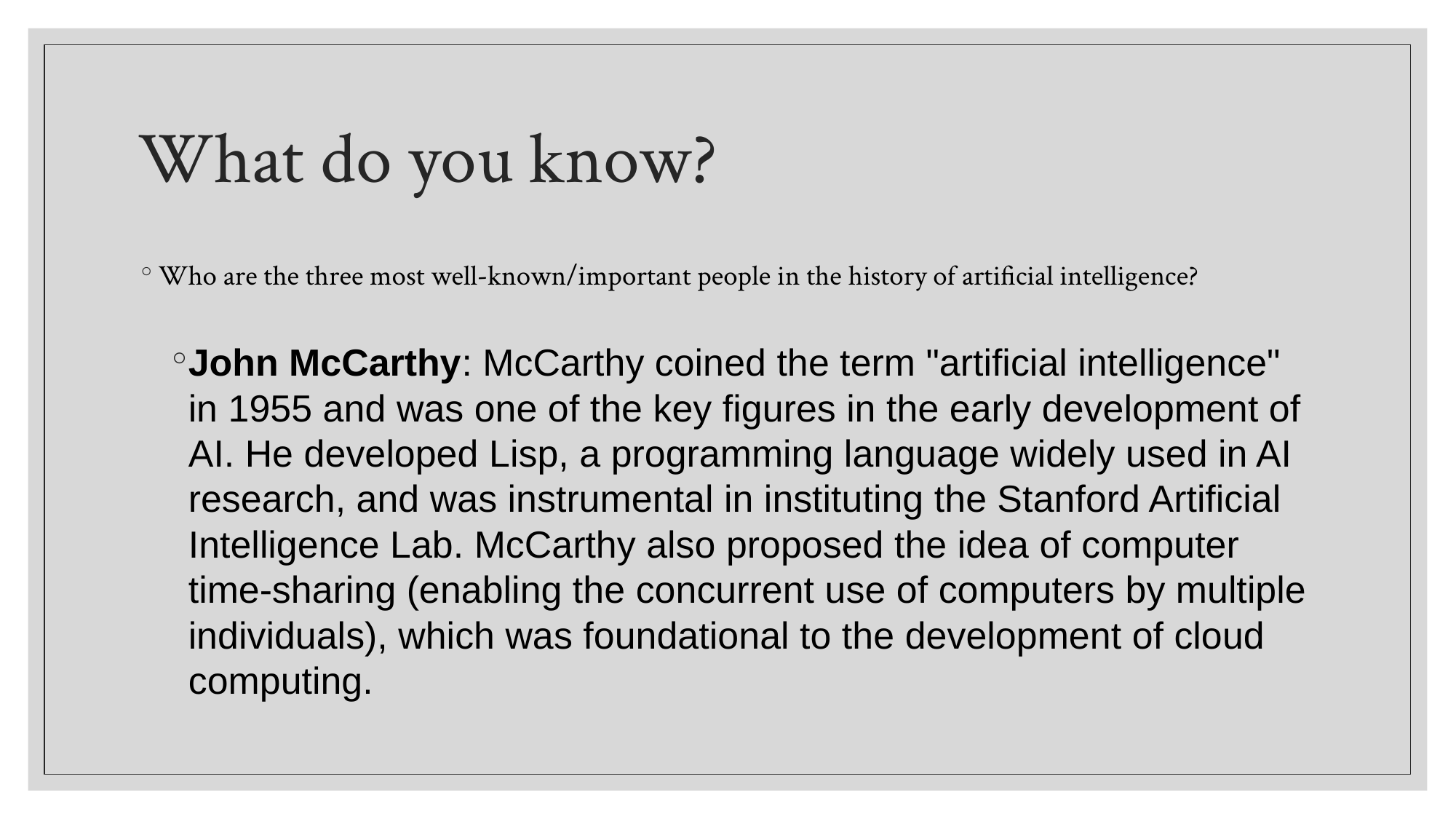

# What do you know?
Who are the three most well-known/important people in the history of artificial intelligence?

John McCarthy: McCarthy coined the term "artificial intelligence" in 1955 and was one of the key figures in the early development of AI. He developed Lisp, a programming language widely used in AI research, and was instrumental in instituting the Stanford Artificial Intelligence Lab. McCarthy also proposed the idea of computer time-sharing (enabling the concurrent use of computers by multiple individuals), which was foundational to the development of cloud computing.